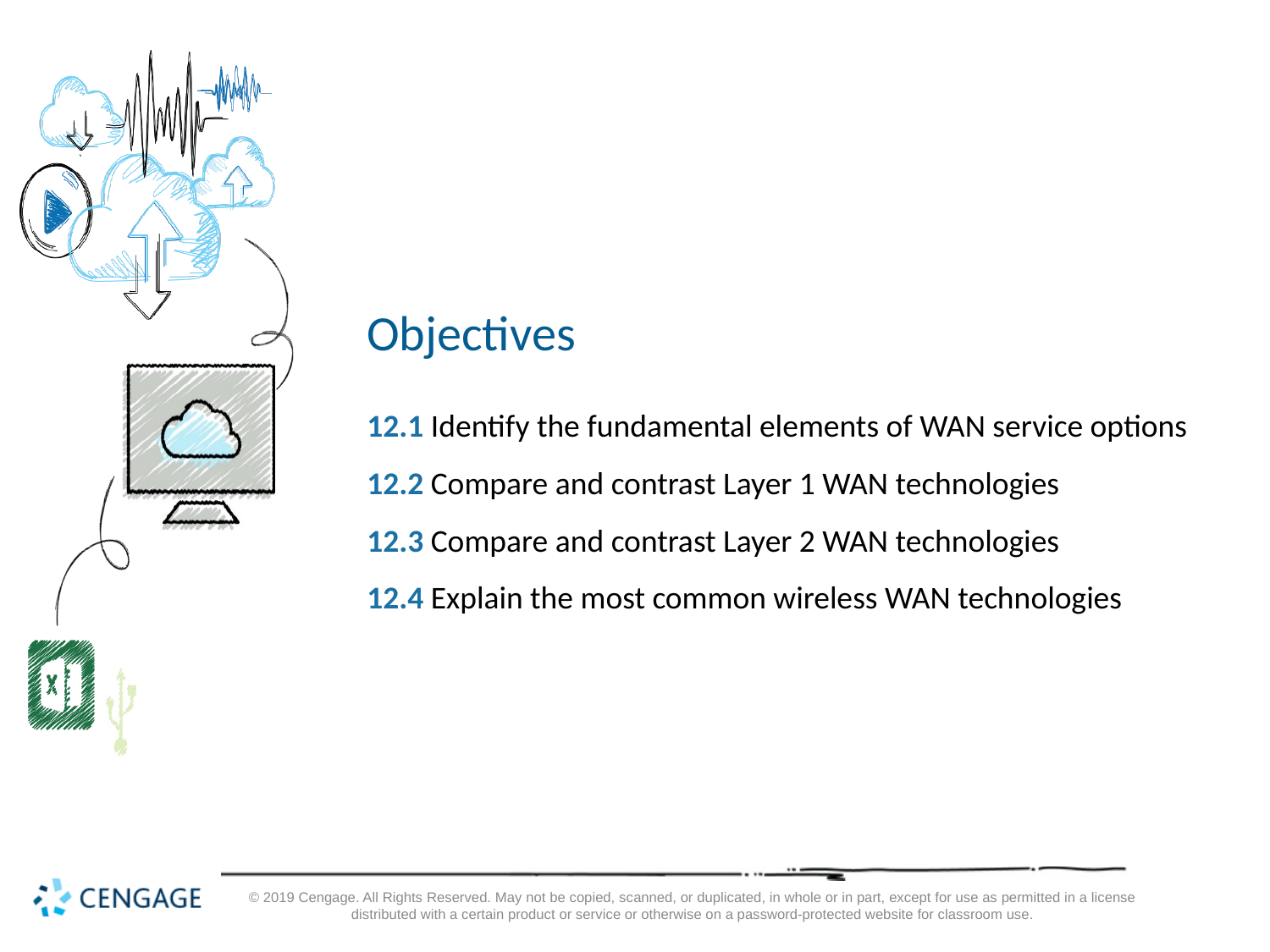

# Objectives
12.1 Identify the fundamental elements of WAN service options
12.2 Compare and contrast Layer 1 WAN technologies
12.3 Compare and contrast Layer 2 WAN technologies
12.4 Explain the most common wireless WAN technologies
© 2019 Cengage. All Rights Reserved. May not be copied, scanned, or duplicated, in whole or in part, except for use as permitted in a license distributed with a certain product or service or otherwise on a password-protected website for classroom use.